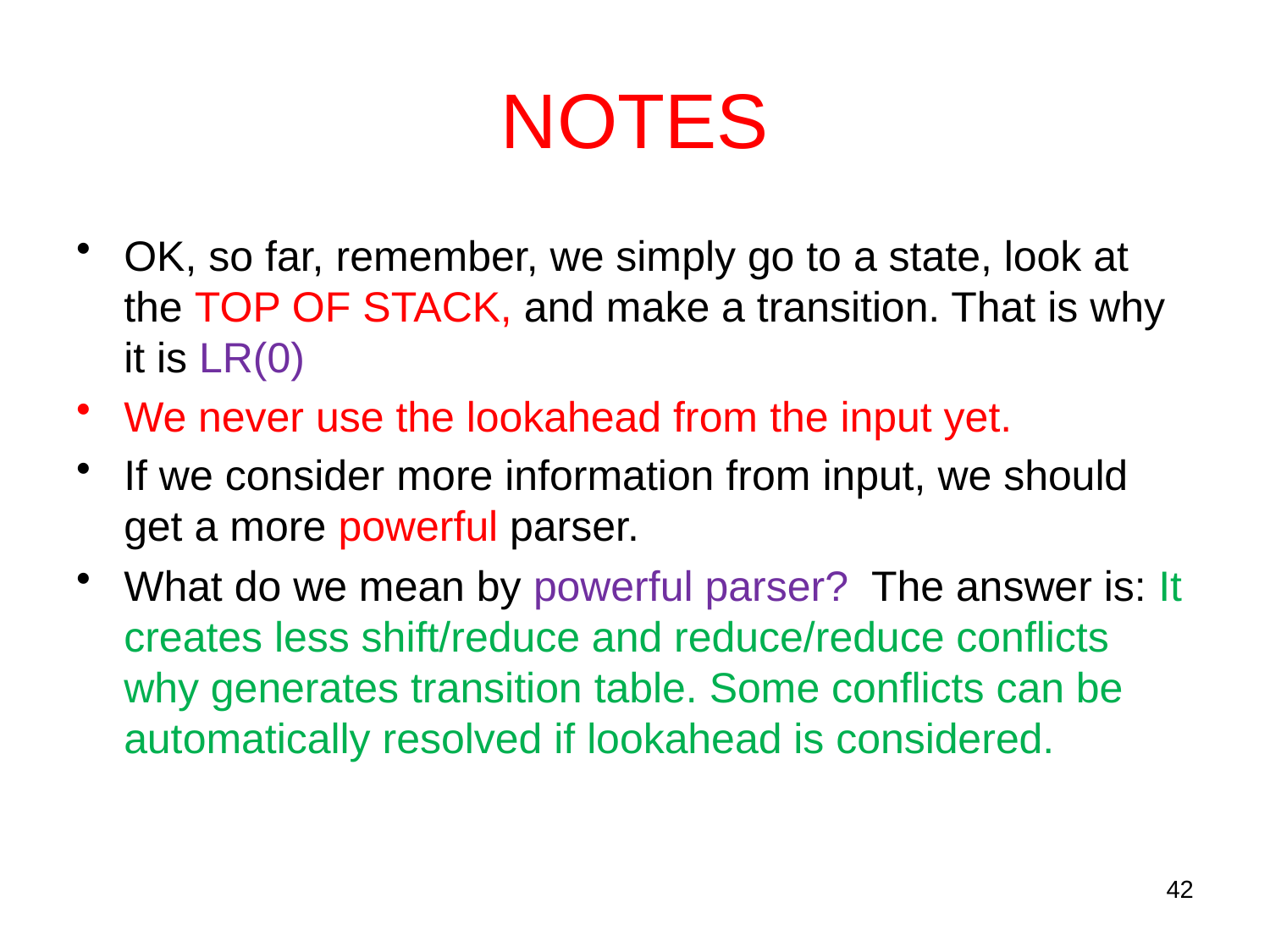

# NOTES
OK, so far, remember, we simply go to a state, look at the TOP OF STACK, and make a transition. That is why it is LR(0)
We never use the lookahead from the input yet.
If we consider more information from input, we should get a more powerful parser.
What do we mean by powerful parser?  The answer is: It creates less shift/reduce and reduce/reduce conflicts why generates transition table. Some conflicts can be automatically resolved if lookahead is considered.
42